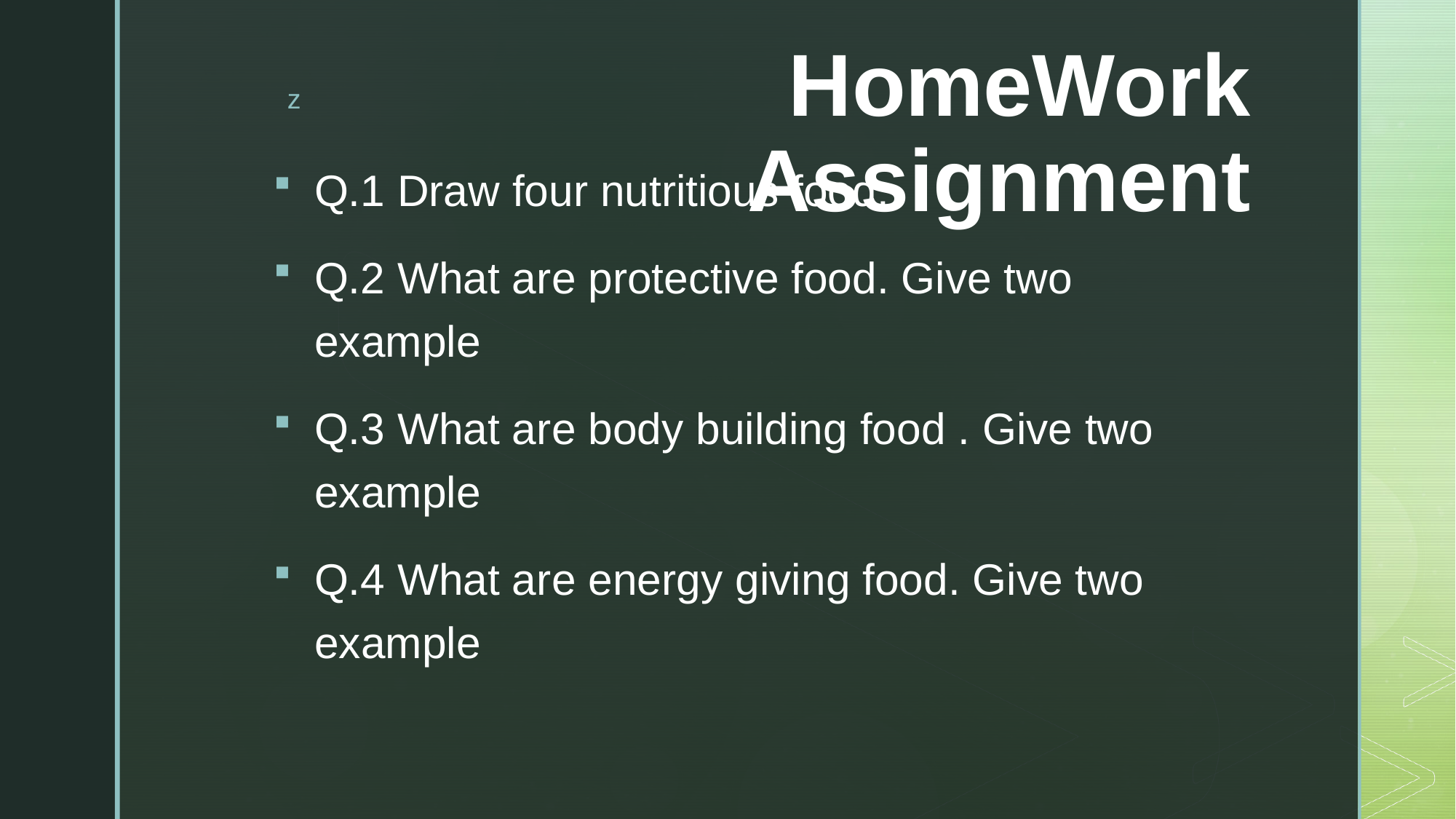

# HomeWork Assignment
Q.1 Draw four nutritious food.
Q.2 What are protective food. Give two example
Q.3 What are body building food . Give two example
Q.4 What are energy giving food. Give two example